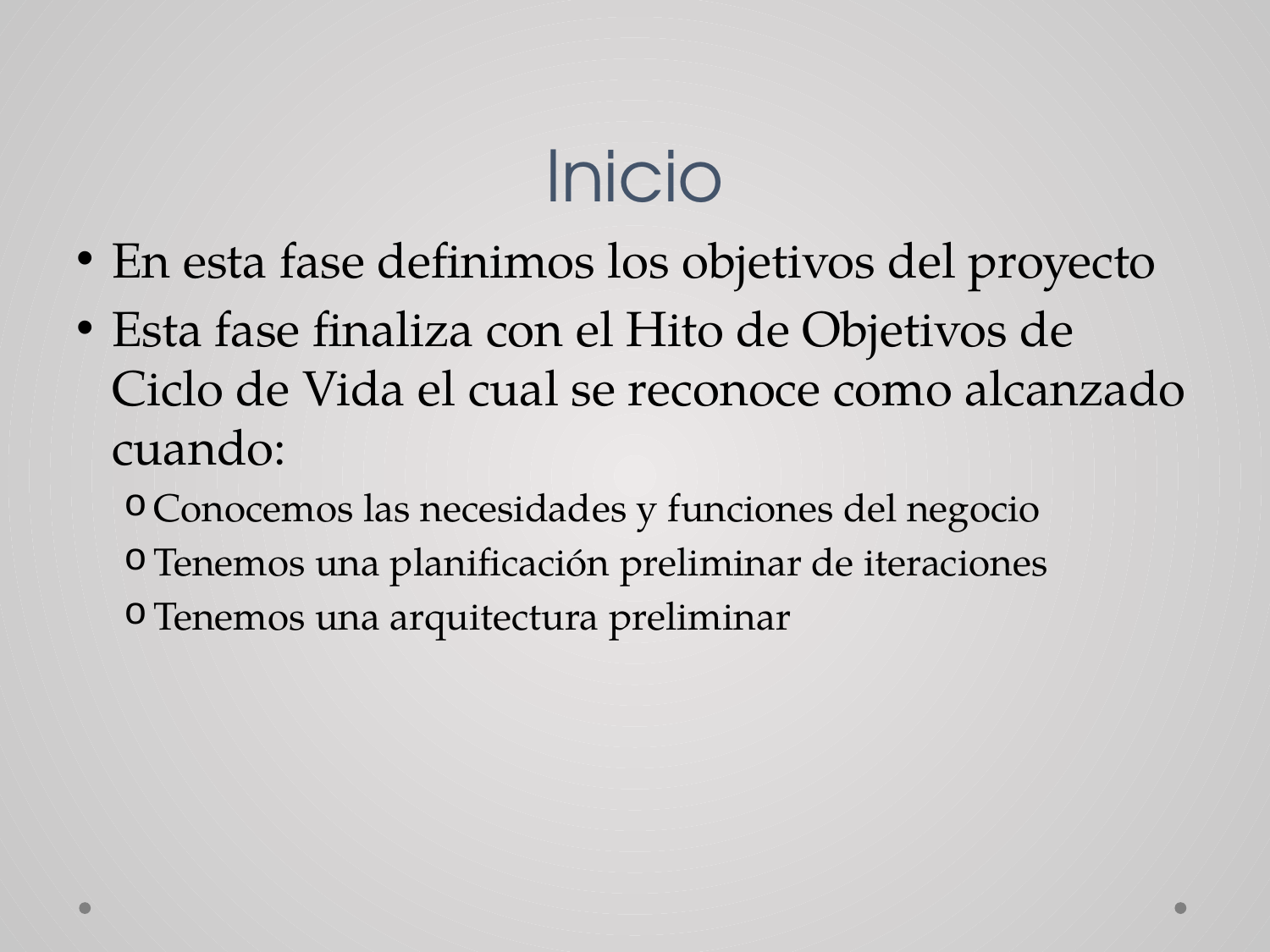

# Inicio
En esta fase definimos los objetivos del proyecto
Esta fase finaliza con el Hito de Objetivos de Ciclo de Vida el cual se reconoce como alcanzado cuando:
Conocemos las necesidades y funciones del negocio
Tenemos una planificación preliminar de iteraciones
Tenemos una arquitectura preliminar